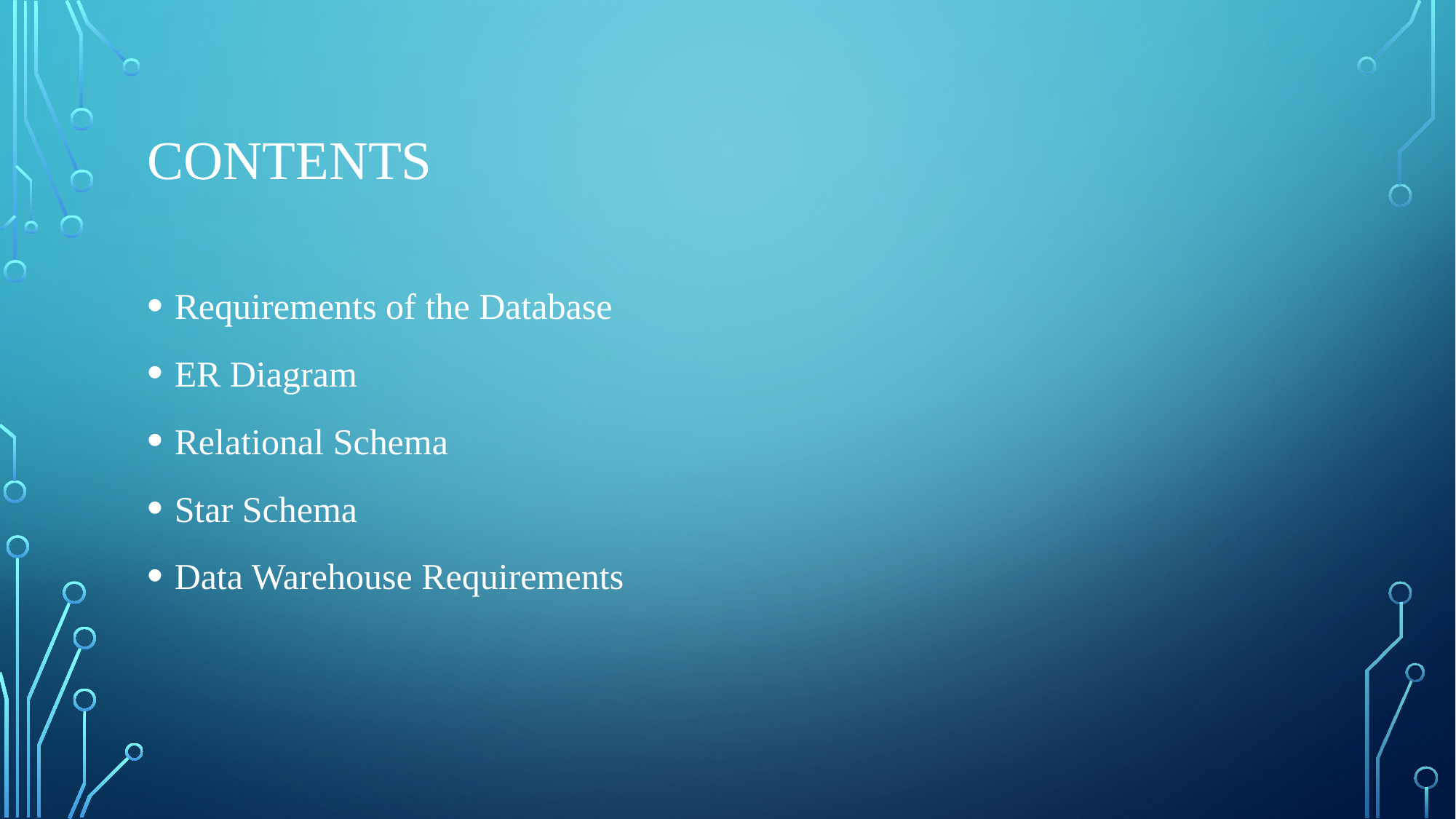

# Contents
Requirements of the Database
ER Diagram
Relational Schema
Star Schema
Data Warehouse Requirements